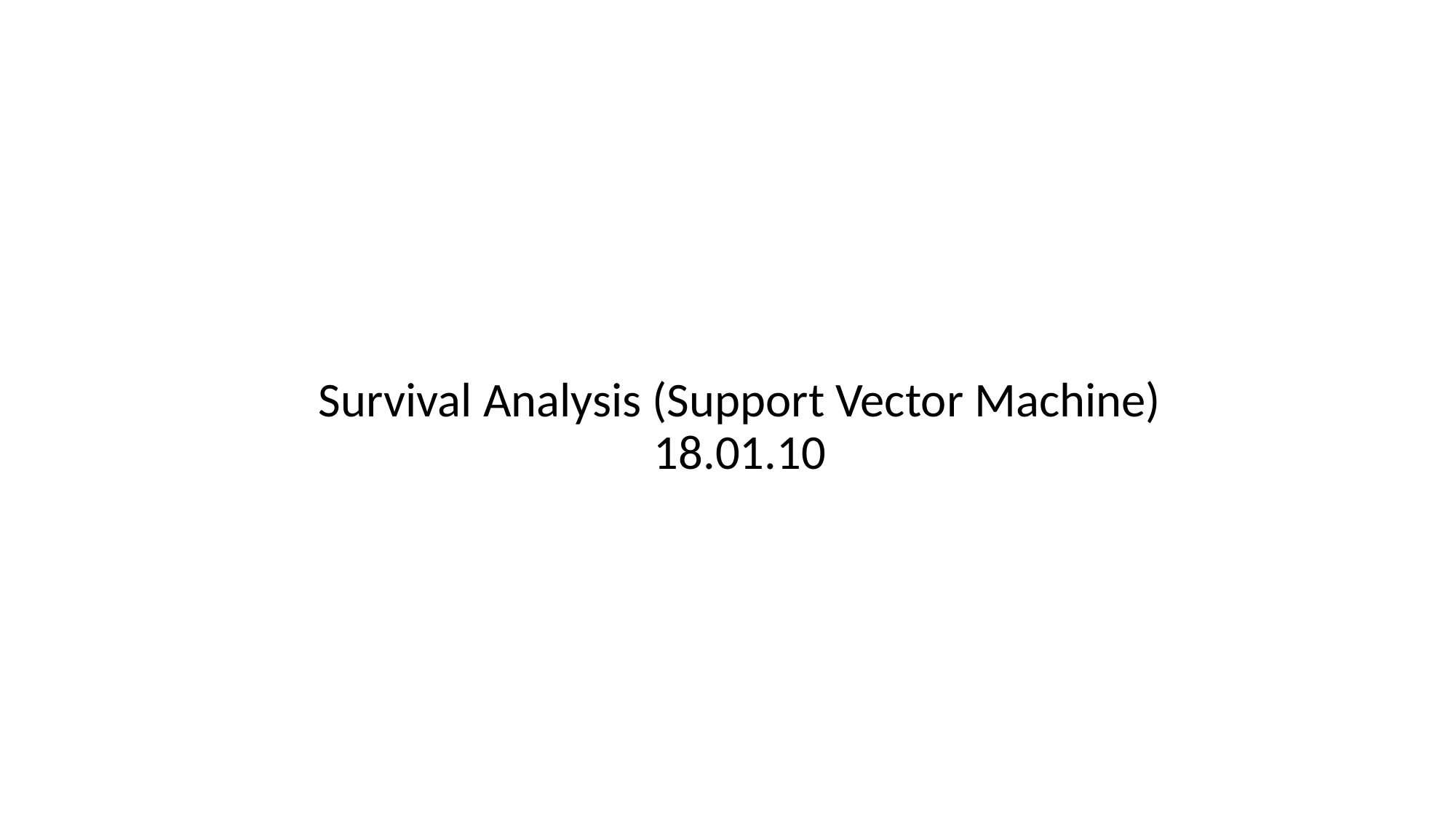

# Survival Analysis (Support Vector Machine) 18.01.10